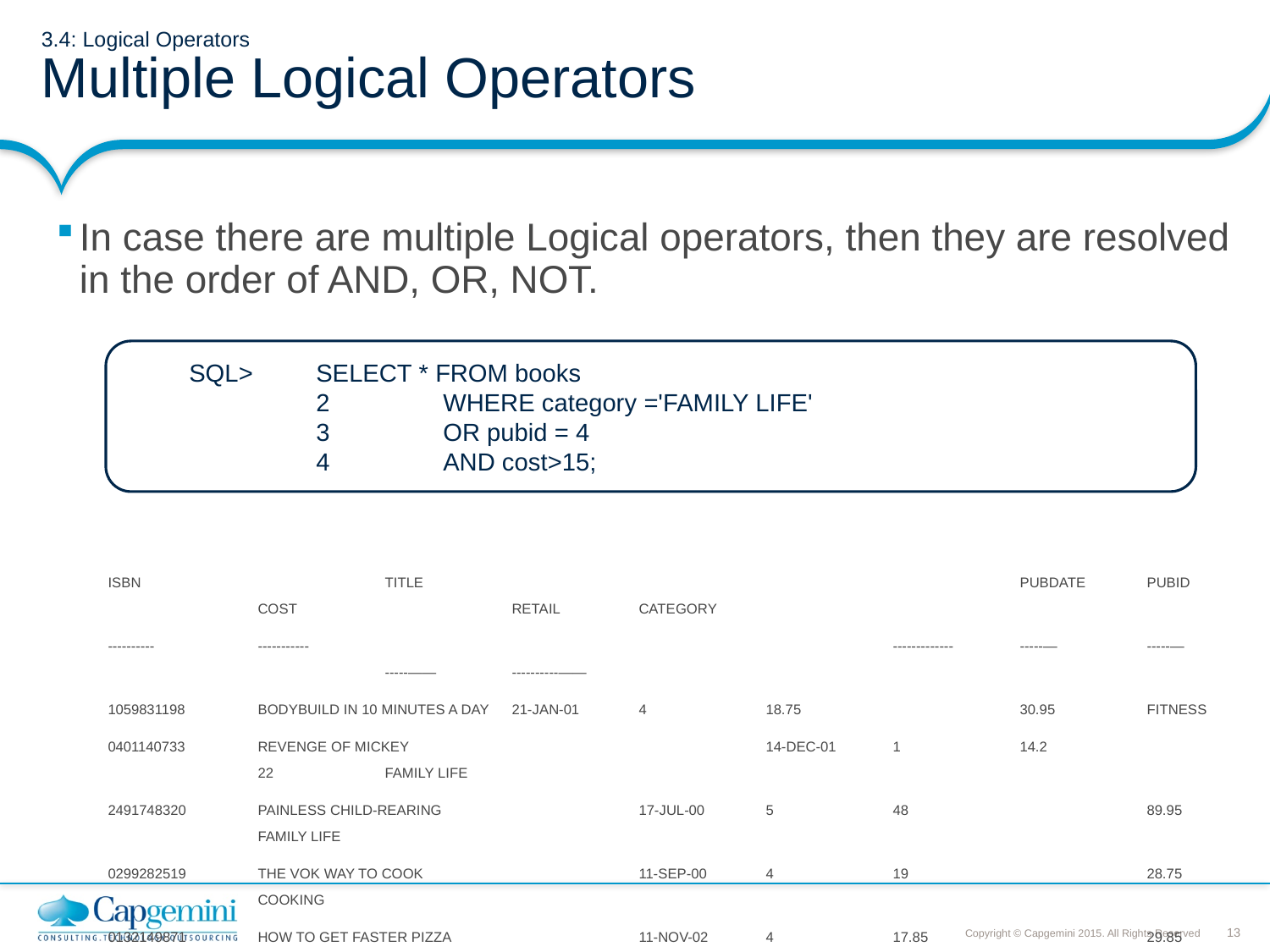

# 3.4: Logical Operators Multiple Logical Operators
In case there are multiple Logical operators, then they are resolved in the order of AND, OR, NOT.

ISBN		TITLE					PUBDATE	PUBID	COST		RETAIL	CATEGORY
----------	-----------					-------------	-----—	-----—		-----——	----------——
1059831198	BODYBUILD IN 10 MINUTES A DAY	21-JAN-01	4	18.75		30.95	FITNESS
0401140733	REVENGE OF MICKEY			14-DEC-01	1	14.2		22	FAMILY LIFE
2491748320	PAINLESS CHILD-REARING		17-JUL-00	5	48		89.95	FAMILY LIFE
0299282519	THE VOK WAY TO COOK		11-SEP-00	4	19		28.75	COOKING
0132149871	HOW TO GET FASTER PIZZA		11-NOV-02	4	17.85		29.85	SELF HELP
SQL>	SELECT * FROM books
	2	WHERE category ='FAMILY LIFE'
	3	OR pubid = 4
	4	AND cost>15;